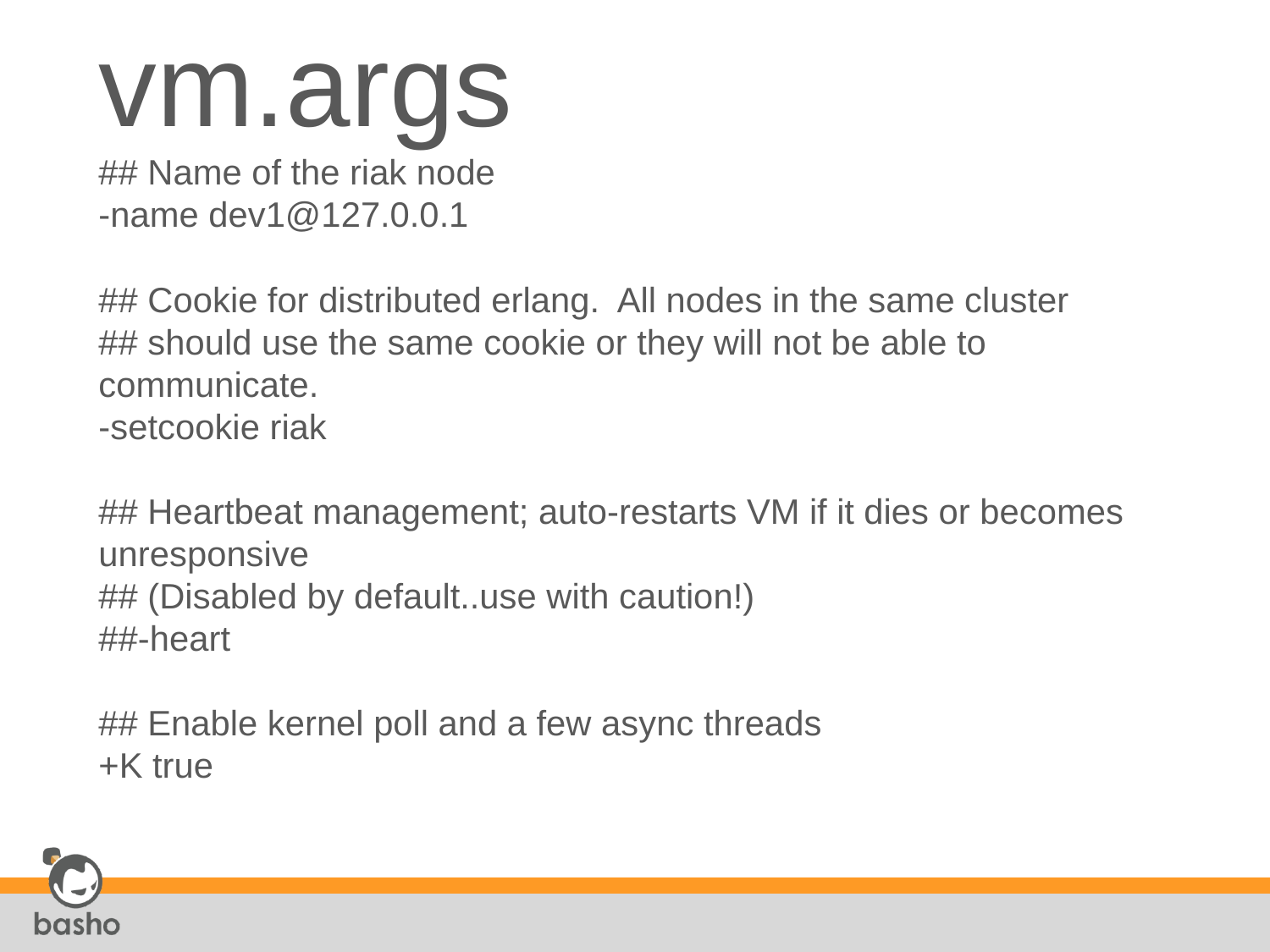

# vm.args ## Name of the riak node -name dev1@127.0.0.1 ## Cookie for distributed erlang.  All nodes in the same cluster ## should use the same cookie or they will not be able to communicate. -setcookie riak ## Heartbeat management; auto-restarts VM if it dies or becomes unresponsive ## (Disabled by default..use with caution!) ##-heart ## Enable kernel poll and a few async threads +K true